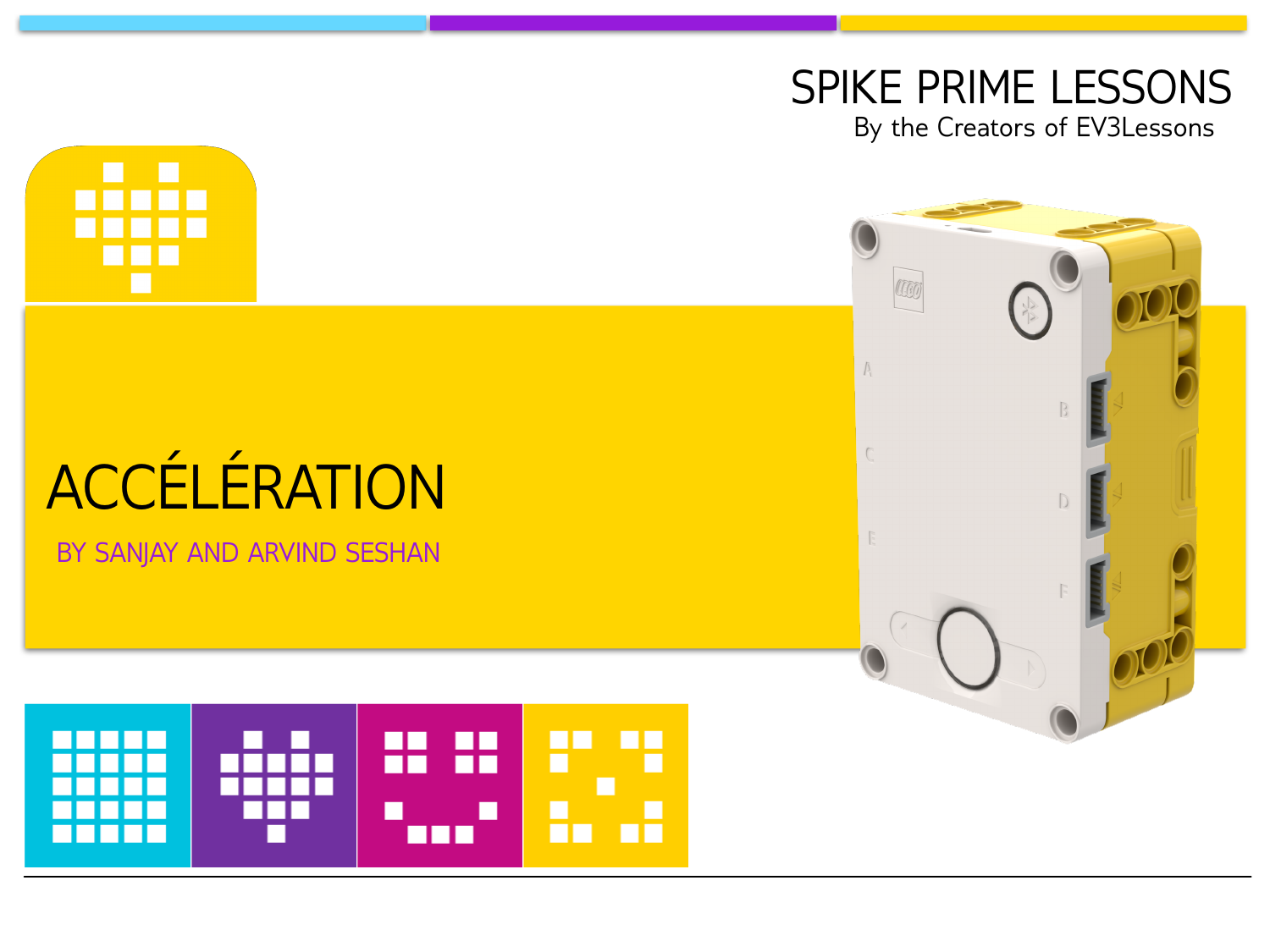

# Accélération
By Sanjay and Arvind Seshan